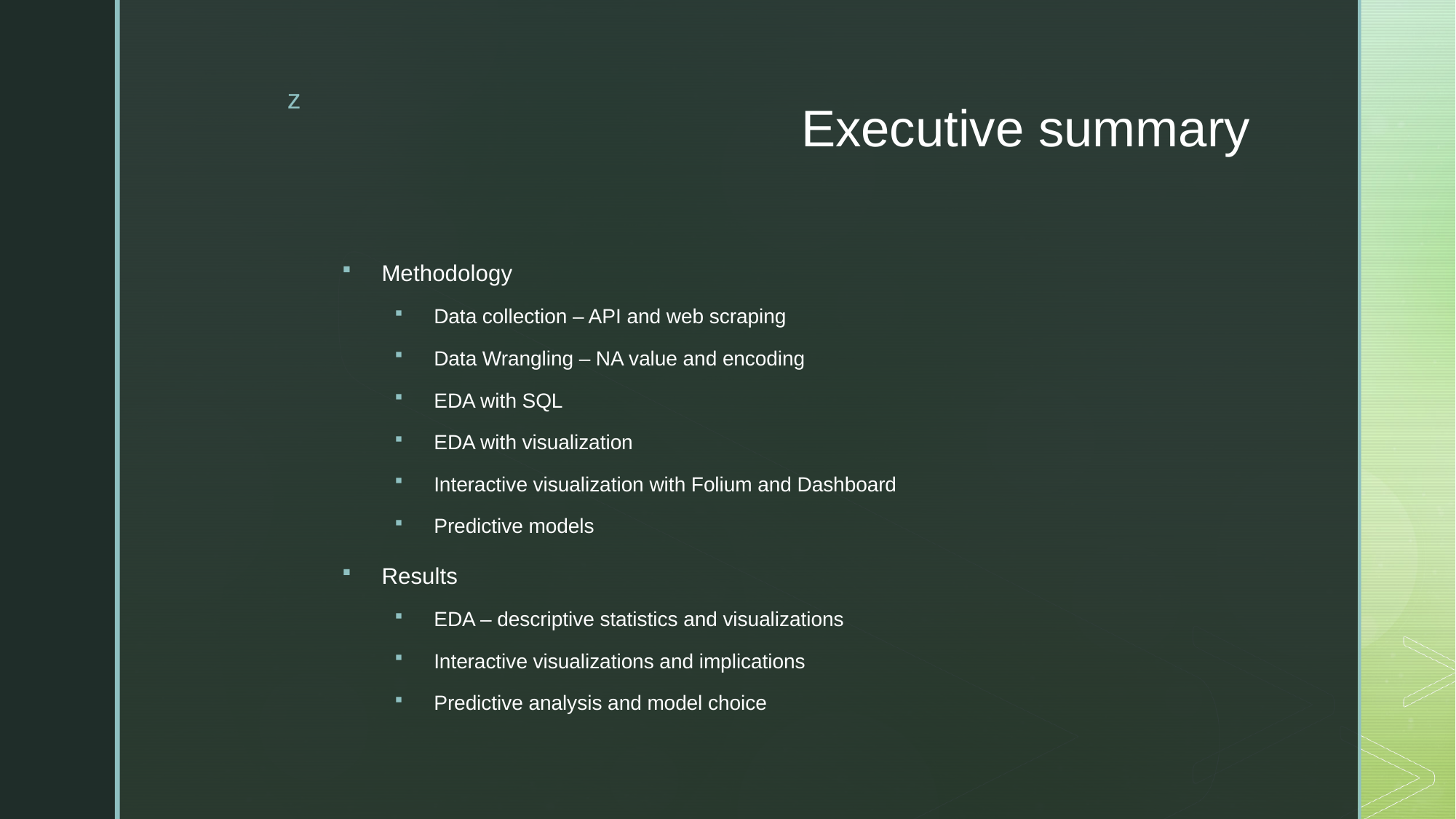

# Executive summary
Methodology
Data collection – API and web scraping
Data Wrangling – NA value and encoding
EDA with SQL
EDA with visualization
Interactive visualization with Folium and Dashboard
Predictive models
Results
EDA – descriptive statistics and visualizations
Interactive visualizations and implications
Predictive analysis and model choice